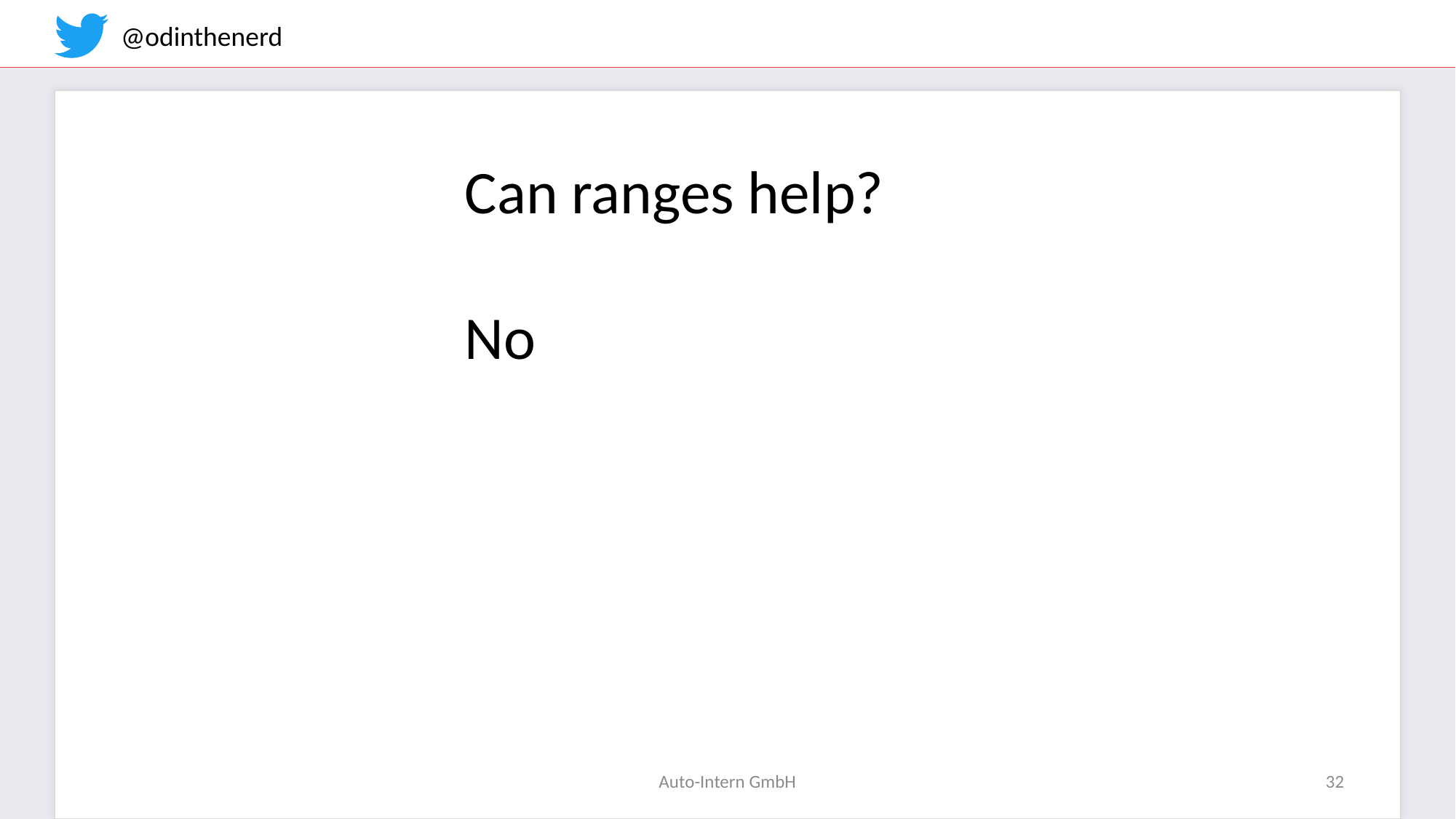

Can ranges help?

No

Auto-Intern GmbH
32